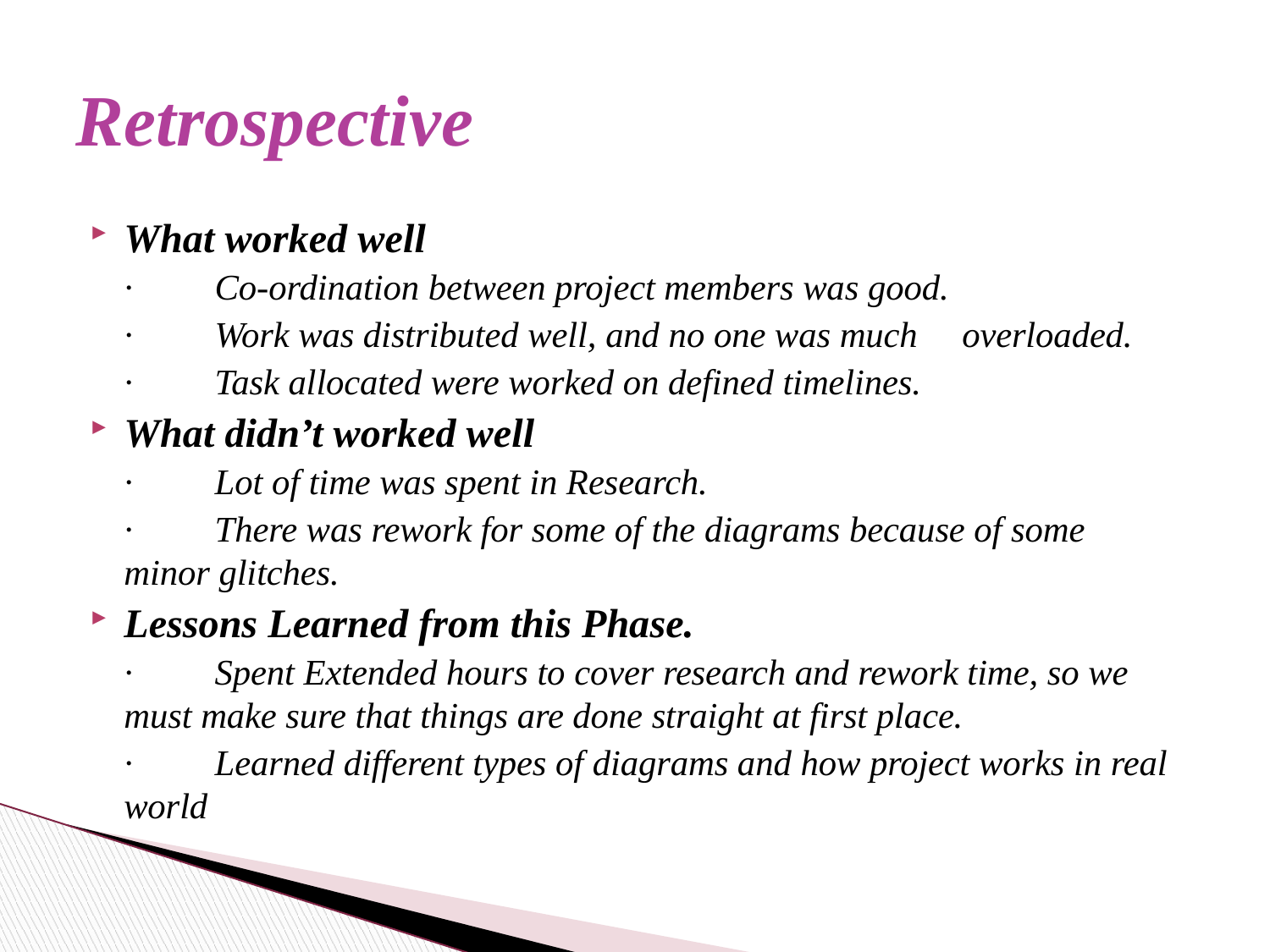

# Retrospective
What worked well
·         Co-ordination between project members was good.
·         Work was distributed well, and no one was much 	overloaded.
·         Task allocated were worked on defined timelines.
What didn’t worked well
·         Lot of time was spent in Research.
·         There was rework for some of the diagrams because of some       minor glitches.
Lessons Learned from this Phase.
·         Spent Extended hours to cover research and rework time, so we must make sure that things are done straight at first place.
·         Learned different types of diagrams and how project works in real world